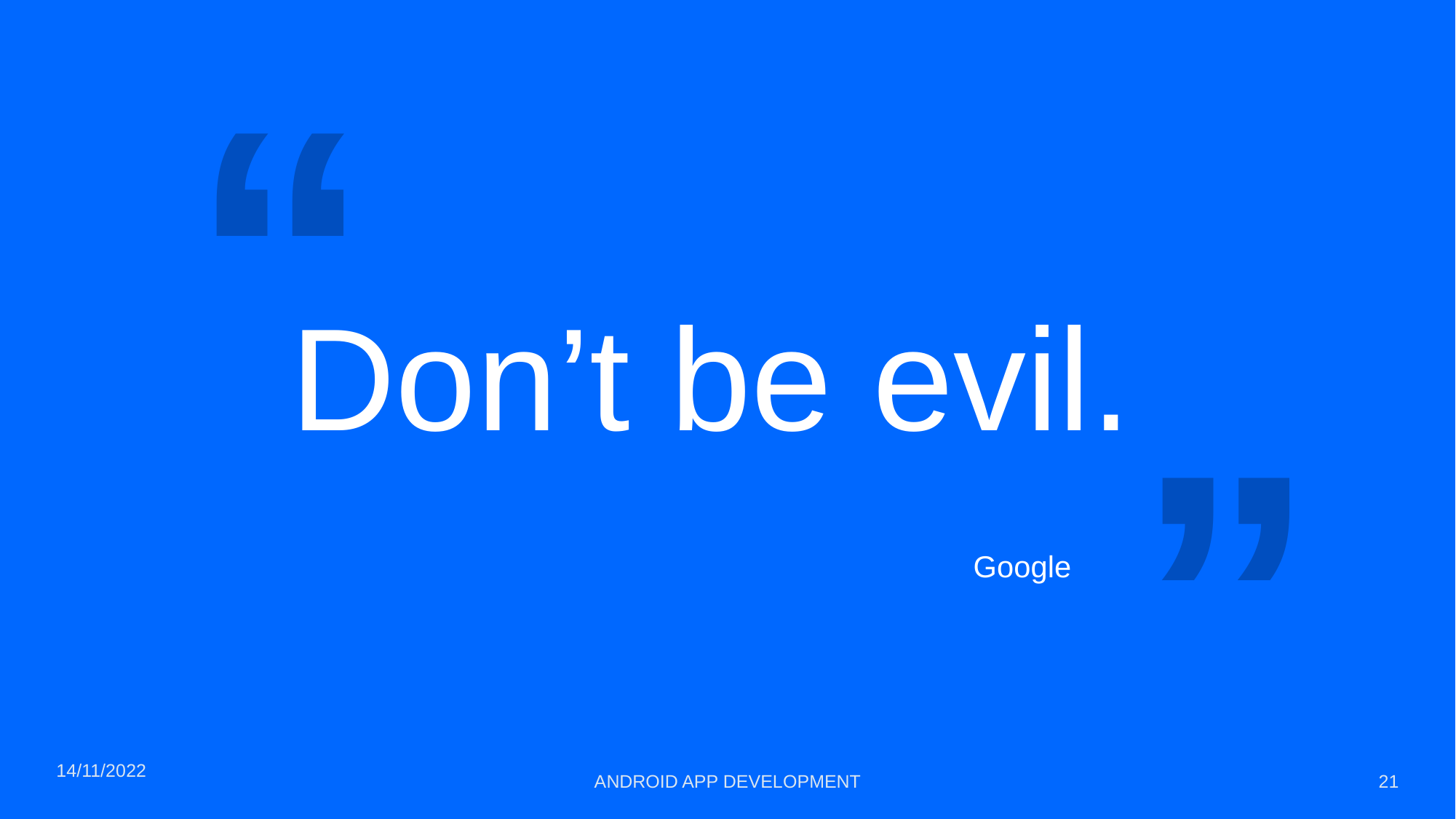

“
# Don’t be evil.
”
Google

14/11/2022

ANDROID APP DEVELOPMENT
21